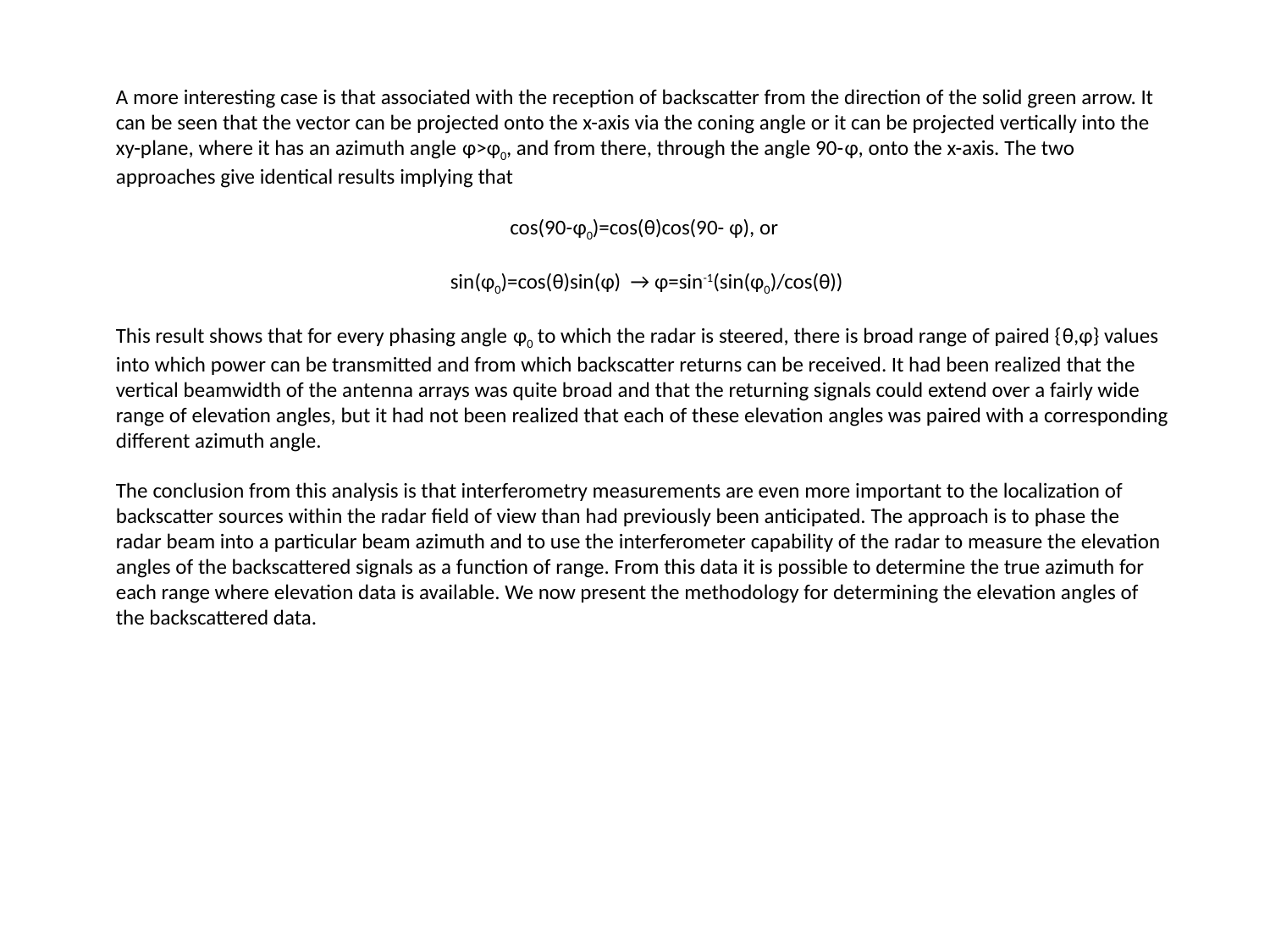

A more interesting case is that associated with the reception of backscatter from the direction of the solid green arrow. It can be seen that the vector can be projected onto the x-axis via the coning angle or it can be projected vertically into the xy-plane, where it has an azimuth angle φ>φ0, and from there, through the angle 90-φ, onto the x-axis. The two approaches give identical results implying that

cos(90-φ0)=cos(θ)cos(90- φ), or

 sin(φ0)=cos(θ)sin(φ)  → φ=sin-1(sin(φ0)/cos(θ))

This result shows that for every phasing angle φ0 to which the radar is steered, there is broad range of paired {θ,φ} values into which power can be transmitted and from which backscatter returns can be received. It had been realized that the vertical beamwidth of the antenna arrays was quite broad and that the returning signals could extend over a fairly wide range of elevation angles, but it had not been realized that each of these elevation angles was paired with a corresponding different azimuth angle.

The conclusion from this analysis is that interferometry measurements are even more important to the localization of backscatter sources within the radar field of view than had previously been anticipated. The approach is to phase the radar beam into a particular beam azimuth and to use the interferometer capability of the radar to measure the elevation angles of the backscattered signals as a function of range. From this data it is possible to determine the true azimuth for each range where elevation data is available. We now present the methodology for determining the elevation angles of the backscattered data.